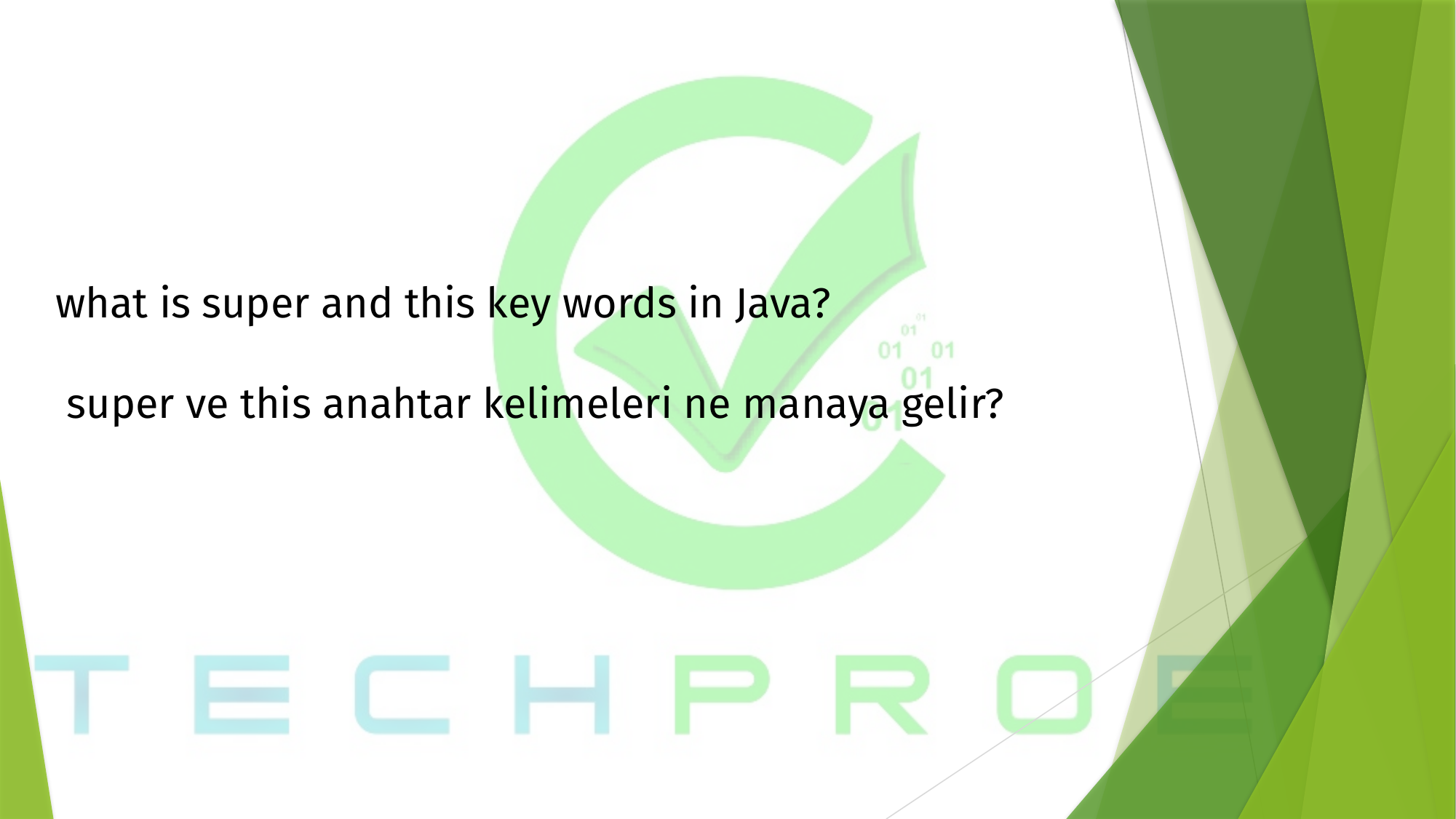

# what is super and this key words in Java? super ve this anahtar kelimeleri ne manaya gelir?